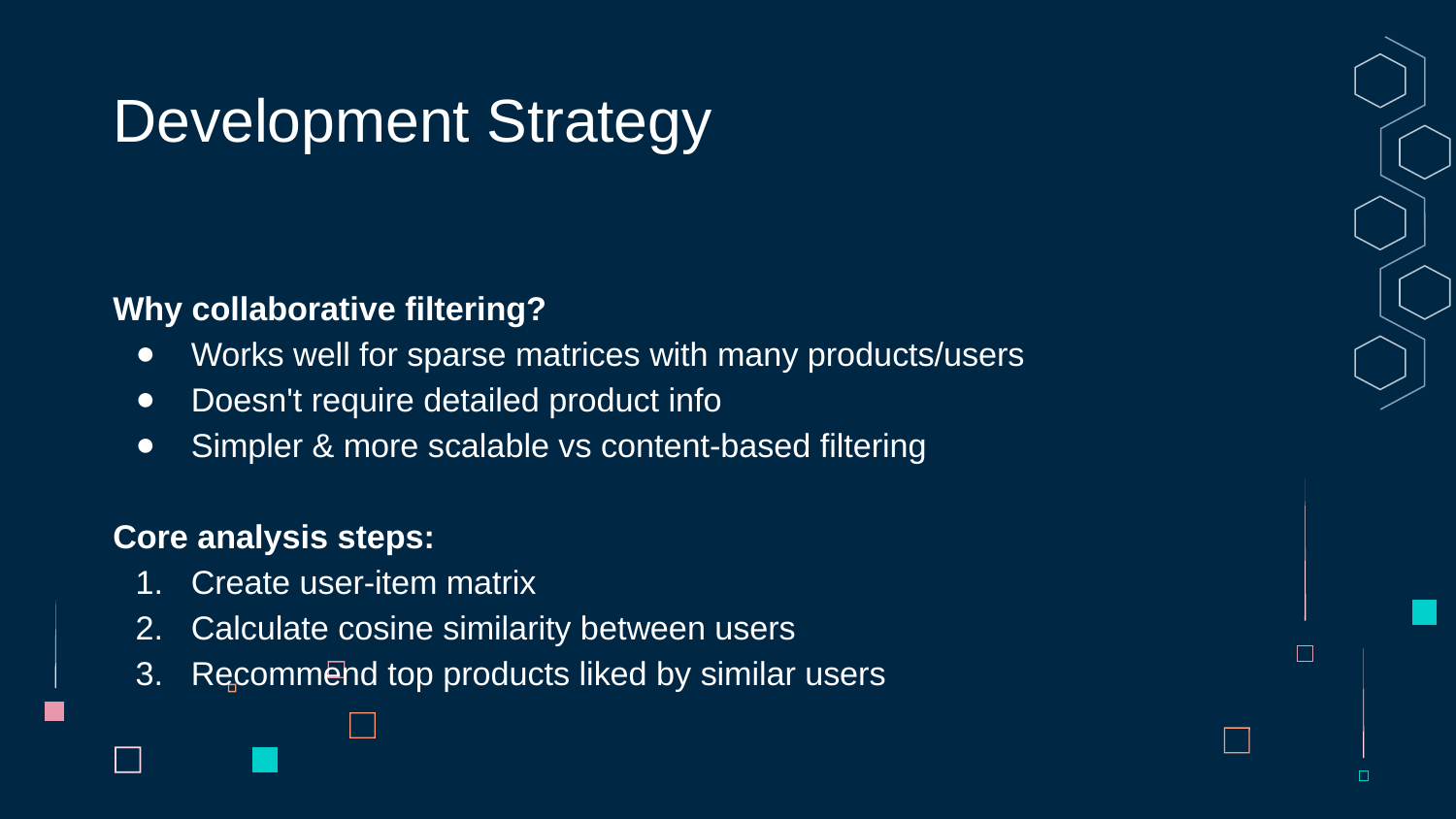

# Development Strategy

Why collaborative filtering?
Works well for sparse matrices with many products/users
Doesn't require detailed product info
Simpler & more scalable vs content-based filtering

Core analysis steps:
Create user-item matrix
Calculate cosine similarity between users
Recommend top products liked by similar users